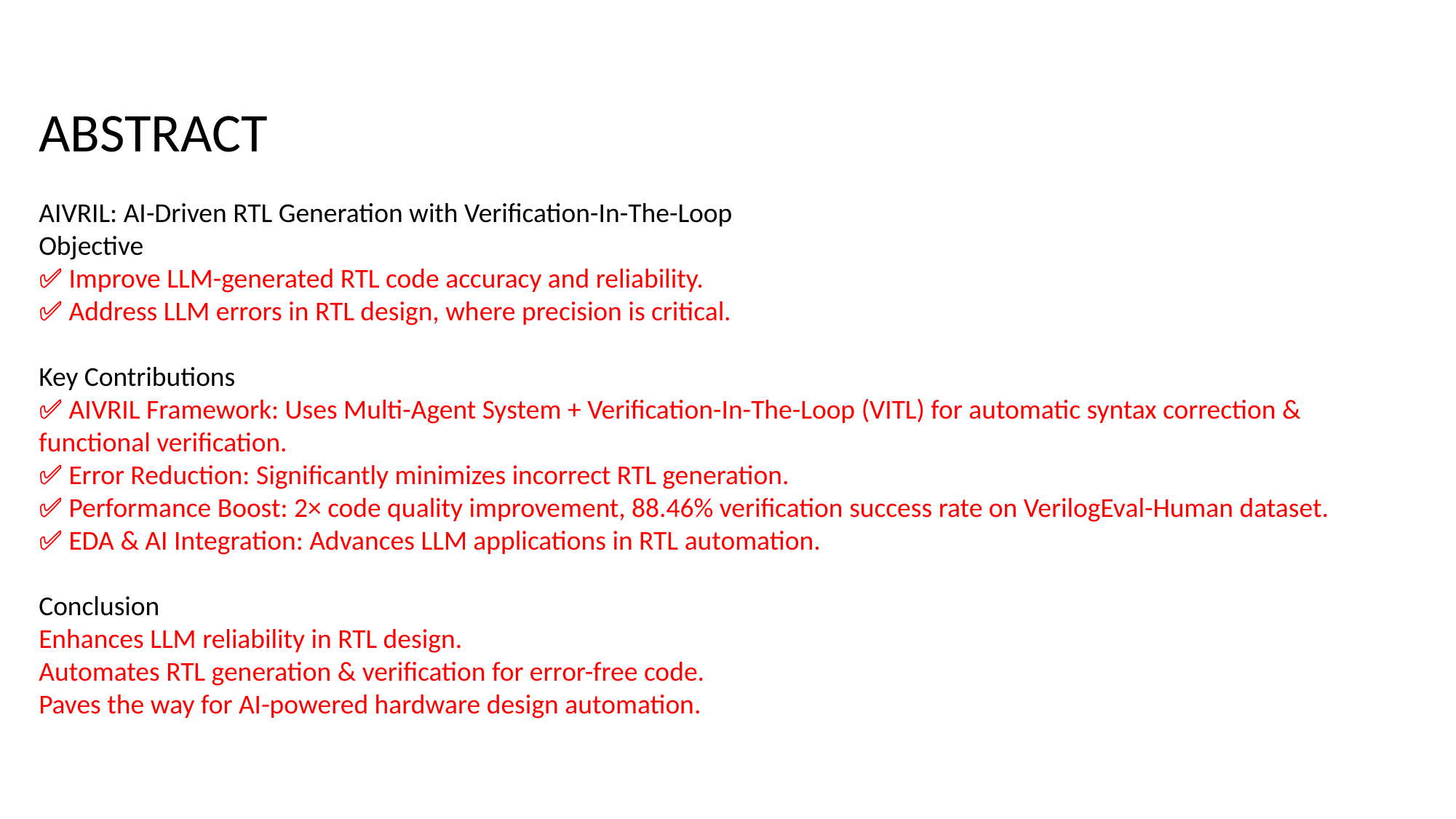

ABSTRACT

AIVRIL: AI-Driven RTL Generation with Verification-In-The-Loop
Objective
✅ Improve LLM-generated RTL code accuracy and reliability.
✅ Address LLM errors in RTL design, where precision is critical.

Key Contributions
✅ AIVRIL Framework: Uses Multi-Agent System + Verification-In-The-Loop (VITL) for automatic syntax correction & functional verification.
✅ Error Reduction: Significantly minimizes incorrect RTL generation.
✅ Performance Boost: 2× code quality improvement, 88.46% verification success rate on VerilogEval-Human dataset.
✅ EDA & AI Integration: Advances LLM applications in RTL automation.

Conclusion
Enhances LLM reliability in RTL design.
Automates RTL generation & verification for error-free code.
Paves the way for AI-powered hardware design automation.